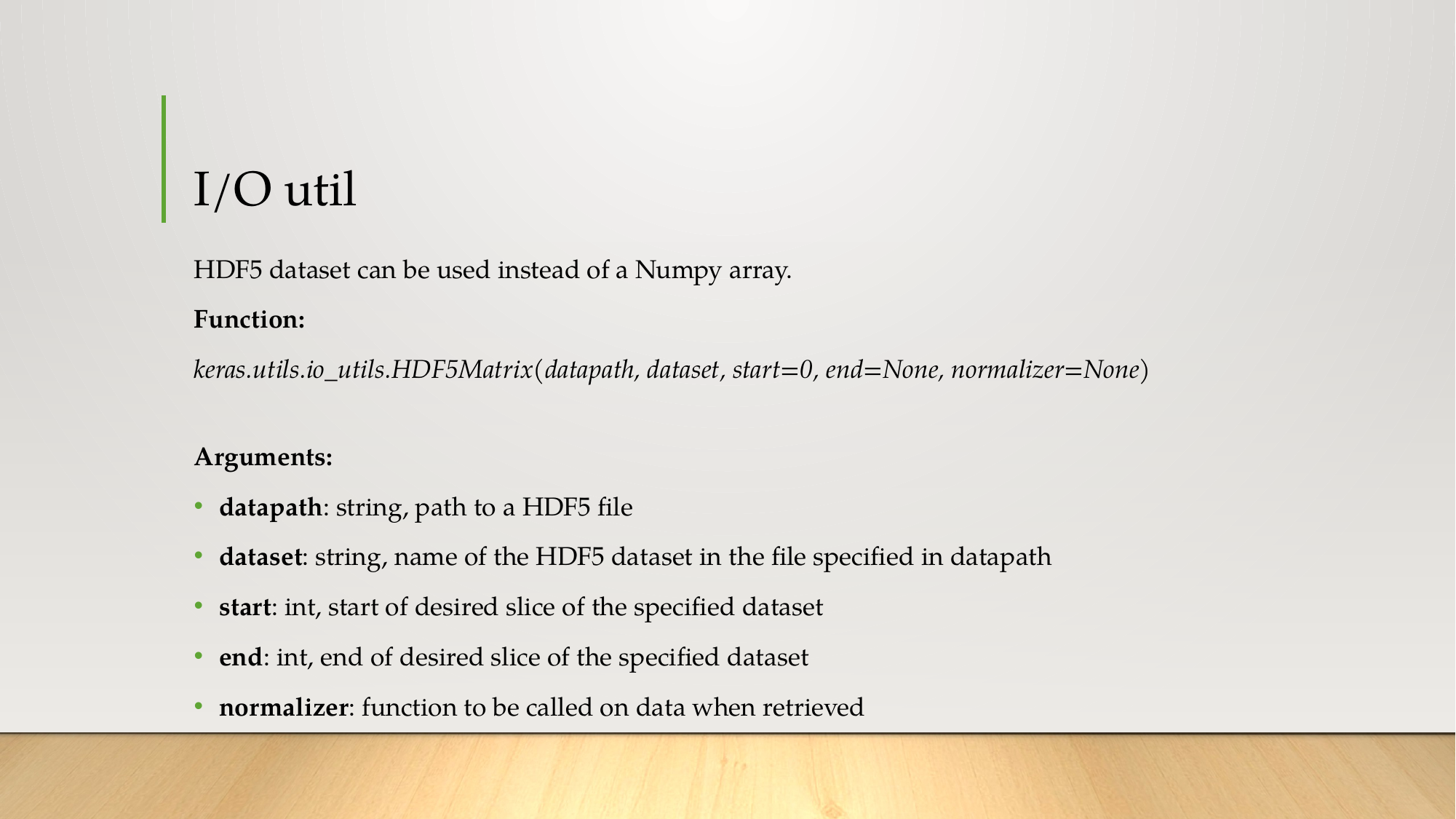

# I/O util
HDF5 dataset can be used instead of a Numpy array.
Function:
keras.utils.io_utils.HDF5Matrix(datapath, dataset, start=0, end=None, normalizer=None)
Arguments:
datapath: string, path to a HDF5 file
dataset: string, name of the HDF5 dataset in the file specified in datapath
start: int, start of desired slice of the specified dataset
end: int, end of desired slice of the specified dataset
normalizer: function to be called on data when retrieved